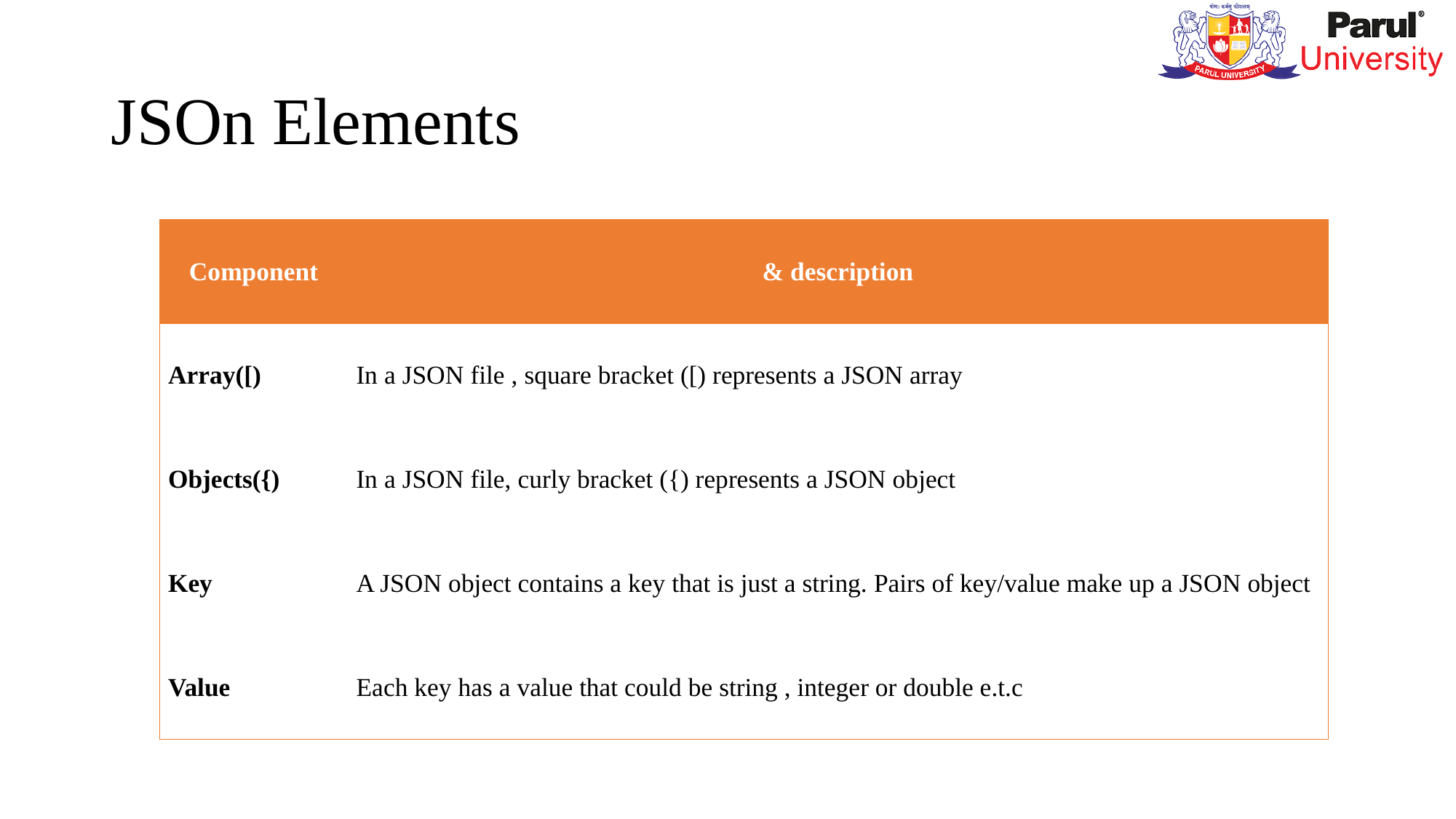

# JSOn Elements
| Component | & description |
| --- | --- |
| Array([) | In a JSON file , square bracket ([) represents a JSON array |
| Objects({) | In a JSON file, curly bracket ({) represents a JSON object |
| Key | A JSON object contains a key that is just a string. Pairs of key/value make up a JSON object |
| Value | Each key has a value that could be string , integer or double e.t.c |